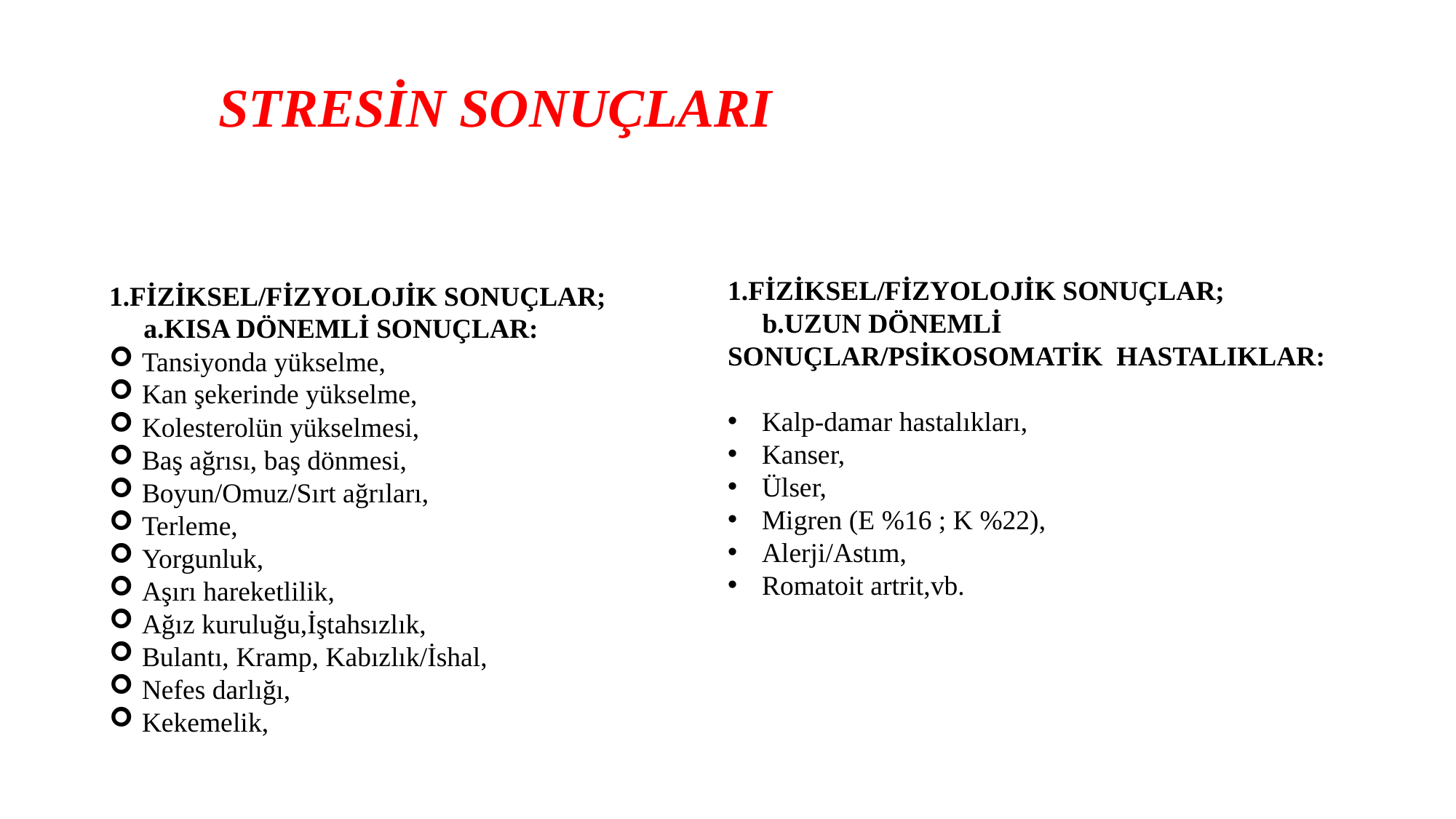

23
# STRESİN SONUÇLARI

1.FİZİKSEL/FİZYOLOJİK SONUÇLAR;
     a.KISA DÖNEMLİ SONUÇLAR:
Tansiyonda yükselme,
Kan şekerinde yükselme,
Kolesterolün yükselmesi,
Baş ağrısı, baş dönmesi,
Boyun/Omuz/Sırt ağrıları,
Terleme,
Yorgunluk,
Aşırı hareketlilik,
Ağız kuruluğu,İştahsızlık,
Bulantı, Kramp, Kabızlık/İshal,
Nefes darlığı,
Kekemelik,

1.FİZİKSEL/FİZYOLOJİK SONUÇLAR;
     b.UZUN DÖNEMLİ SONUÇLAR/PSİKOSOMATİK  HASTALIKLAR:

Kalp-damar hastalıkları,
Kanser,
Ülser,
Migren (E %16 ; K %22),
Alerji/Astım,
Romatoit artrit,vb.